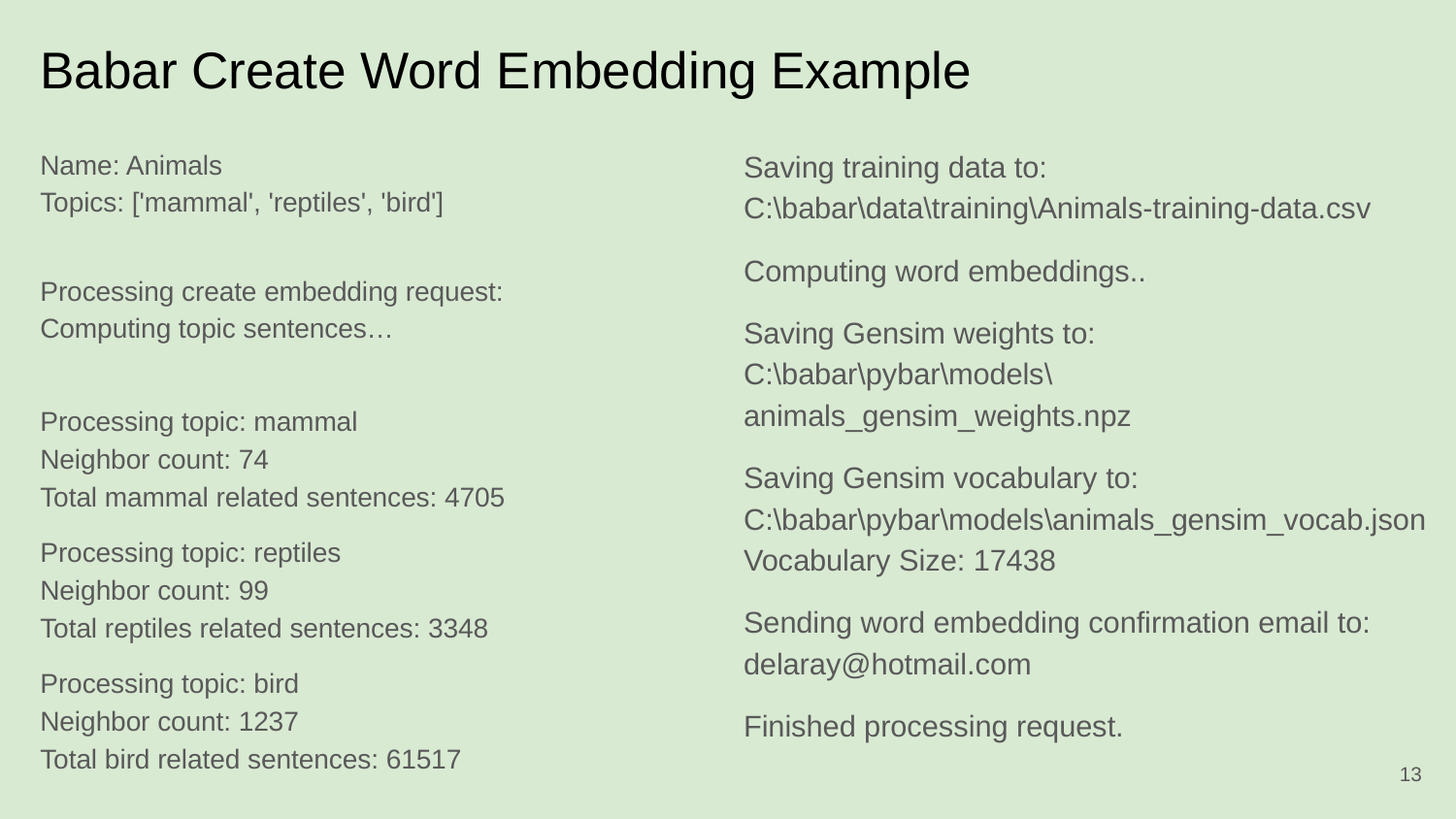

# Babar Create Word Embedding Example
Name: Animals
Topics: ['mammal', 'reptiles', 'bird']
Processing create embedding request:
Computing topic sentences…
Processing topic: mammal
Neighbor count: 74
Total mammal related sentences: 4705
Processing topic: reptiles
Neighbor count: 99
Total reptiles related sentences: 3348
Processing topic: bird
Neighbor count: 1237
Total bird related sentences: 61517

Saving training data to:
C:\babar\data\training\Animals-training-data.csv
Computing word embeddings..
Saving Gensim weights to:
C:\babar\pybar\models\animals_gensim_weights.npz
Saving Gensim vocabulary to:
C:\babar\pybar\models\animals_gensim_vocab.json
Vocabulary Size: 17438
Sending word embedding confirmation email to: delaray@hotmail.com
Finished processing request.

13